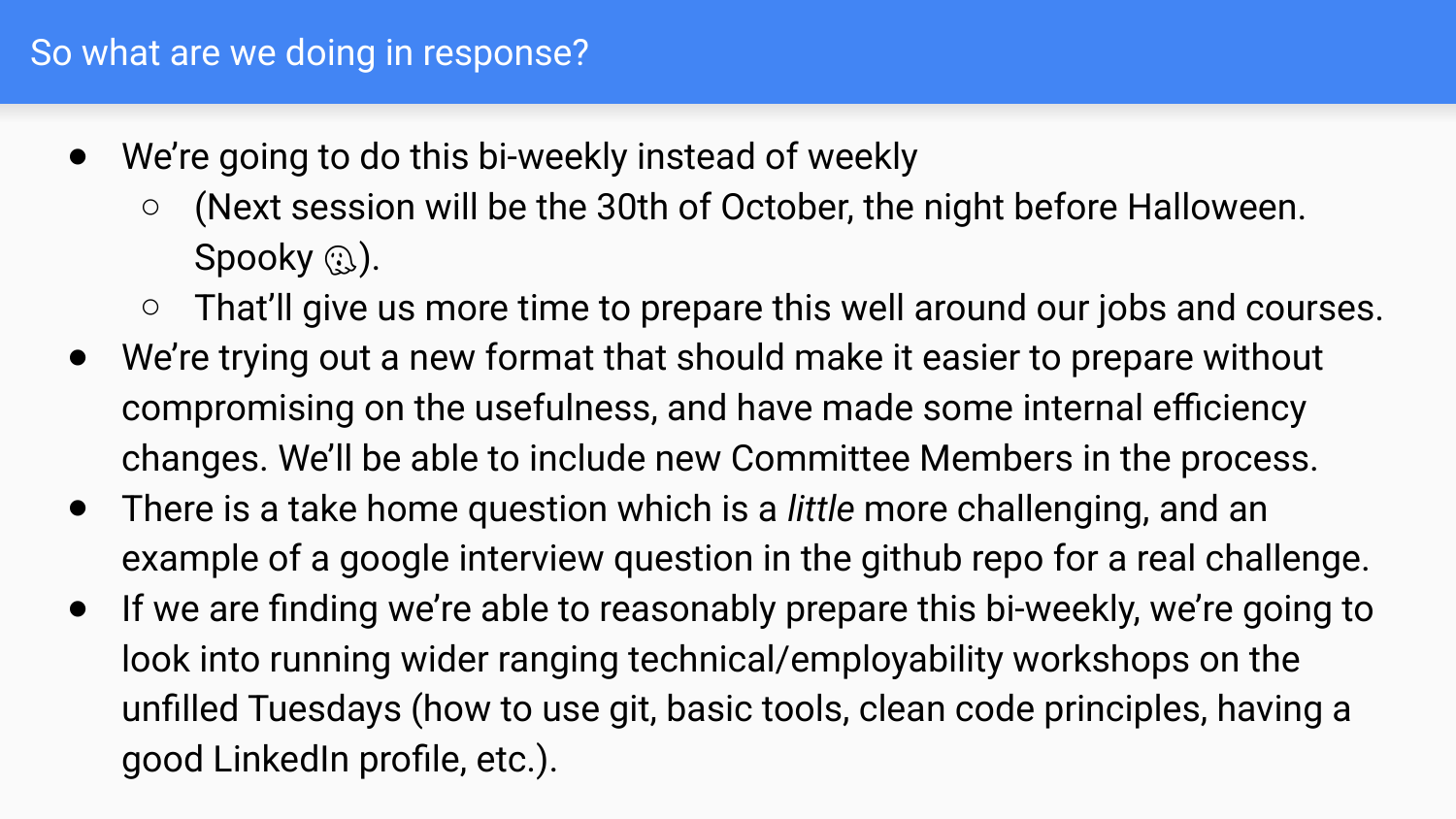

# So what are we doing in response?
We’re going to do this bi-weekly instead of weekly
(Next session will be the 30th of October, the night before Halloween. Spooky 👻).
That’ll give us more time to prepare this well around our jobs and courses.
We’re trying out a new format that should make it easier to prepare without compromising on the usefulness, and have made some internal efficiency changes. We’ll be able to include new Committee Members in the process.
There is a take home question which is a little more challenging, and an example of a google interview question in the github repo for a real challenge.
If we are finding we’re able to reasonably prepare this bi-weekly, we’re going to look into running wider ranging technical/employability workshops on the unfilled Tuesdays (how to use git, basic tools, clean code principles, having a good LinkedIn profile, etc.).